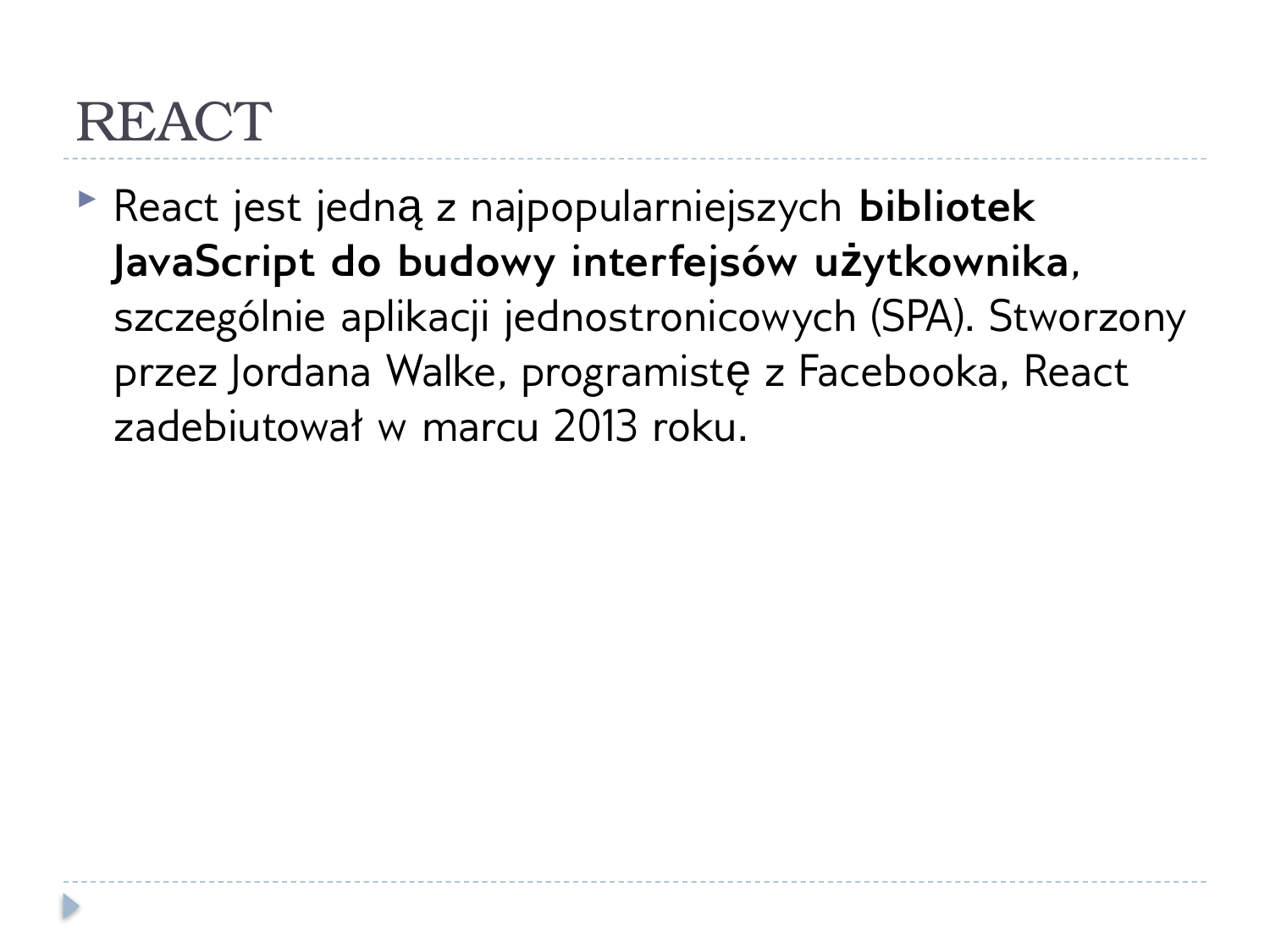

# REACT
React jest jedną z najpopularniejszych bibliotek JavaScript do budowy interfejsów użytkownika, szczególnie aplikacji jednostronicowych (SPA). Stworzony przez Jordana Walke, programistę z Facebooka, React zadebiutował w marcu 2013 roku.